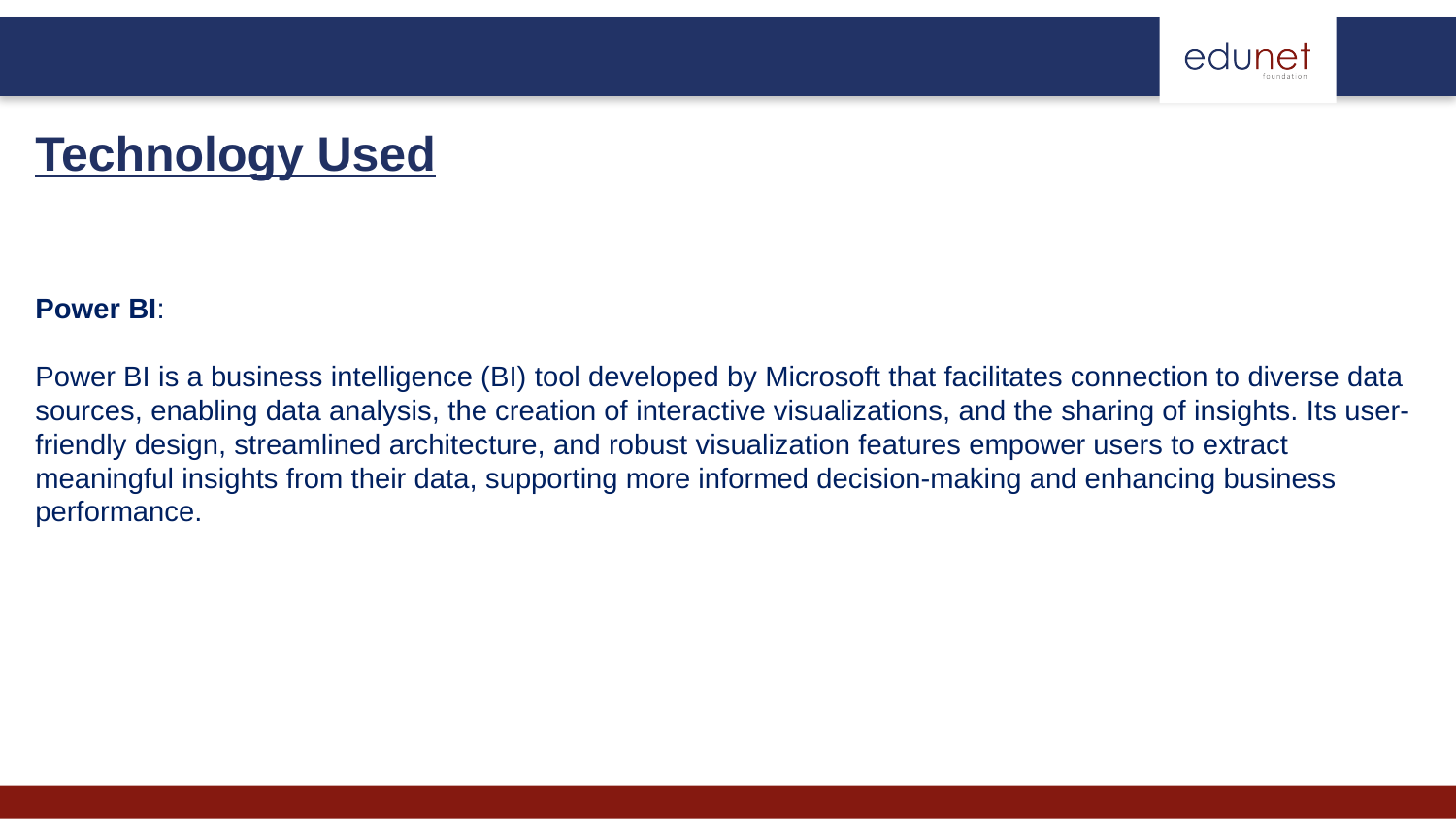

Technology Used

Power BI:
Power BI is a business intelligence (BI) tool developed by Microsoft that facilitates connection to diverse data sources, enabling data analysis, the creation of interactive visualizations, and the sharing of insights. Its user-friendly design, streamlined architecture, and robust visualization features empower users to extract meaningful insights from their data, supporting more informed decision-making and enhancing business performance.